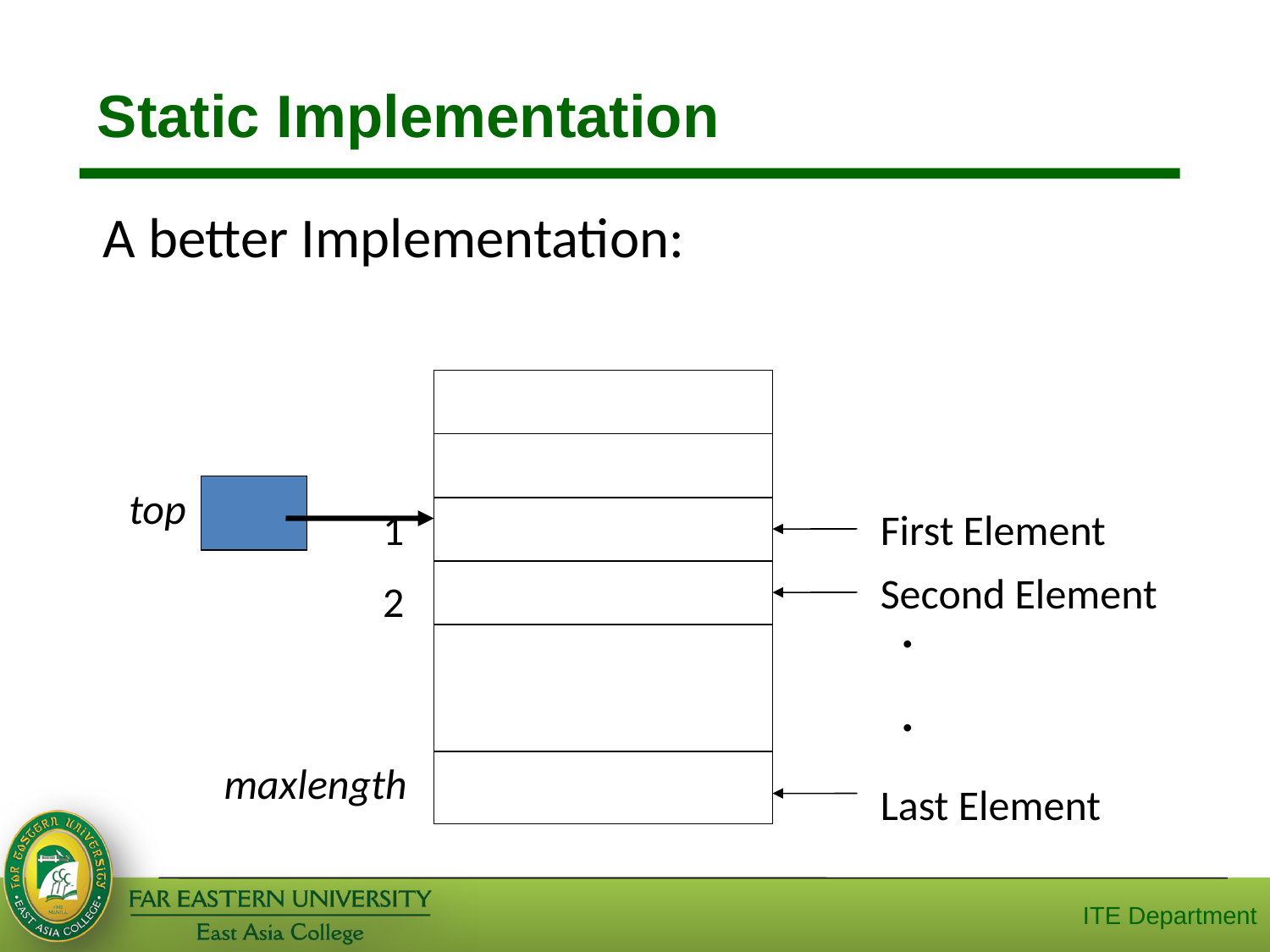

# Static Implementation
A better Implementation:
|  |
| --- |
|  |
|  |
|  |
|  |
|  |
top

1
2
First Element

Second Element

.
.
maxlength
Last Element